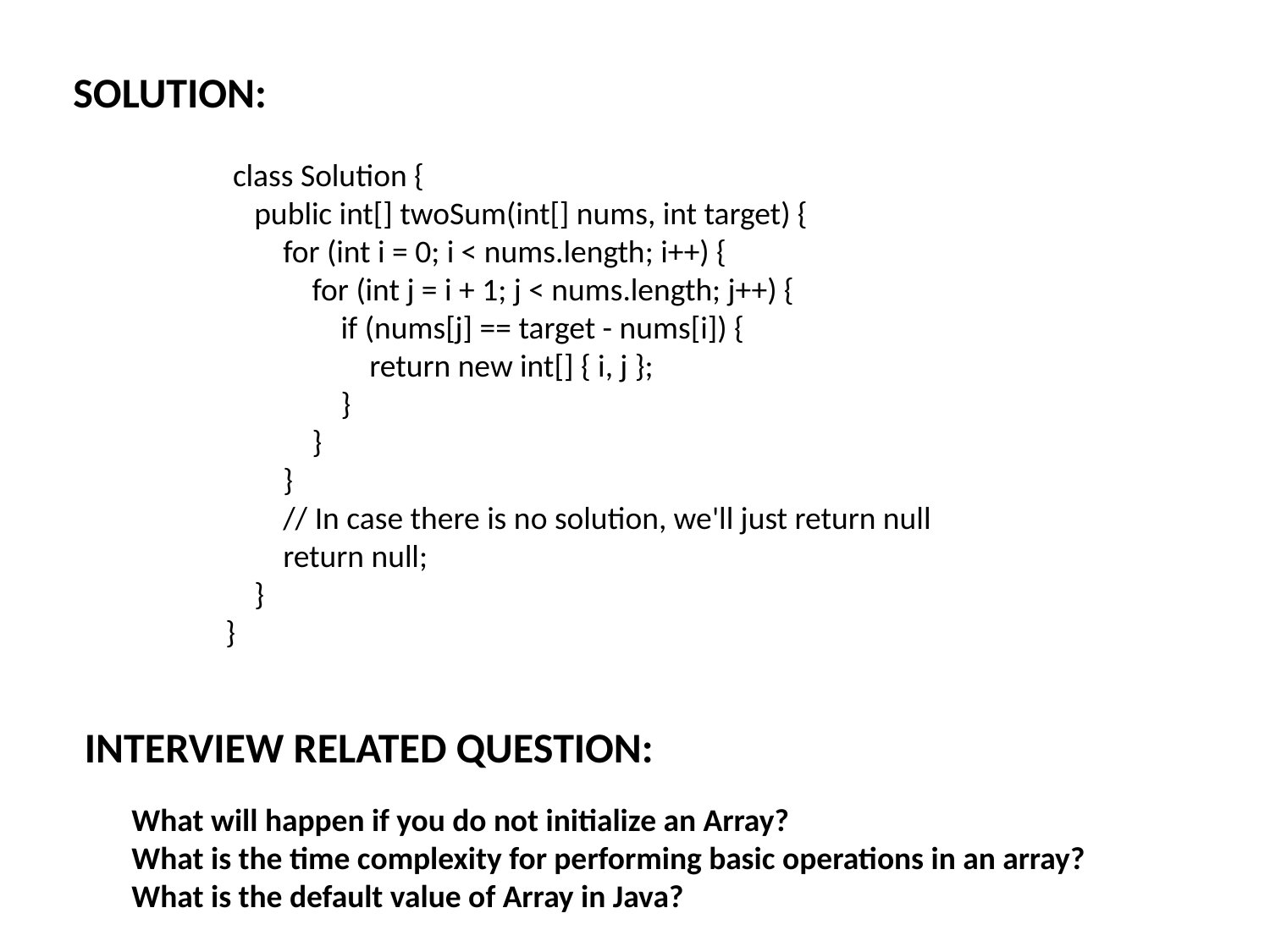

SOLUTION:
 class Solution {
    public int[] twoSum(int[] nums, int target) {
        for (int i = 0; i < nums.length; i++) {
            for (int j = i + 1; j < nums.length; j++) {
                if (nums[j] == target - nums[i]) {
                    return new int[] { i, j };
                }
            }
        }
        // In case there is no solution, we'll just return null
        return null;
    }
}

INTERVIEW RELATED QUESTION:
What will happen if you do not initialize an Array?
What is the time complexity for performing basic operations in an array?
What is the default value of Array in Java?